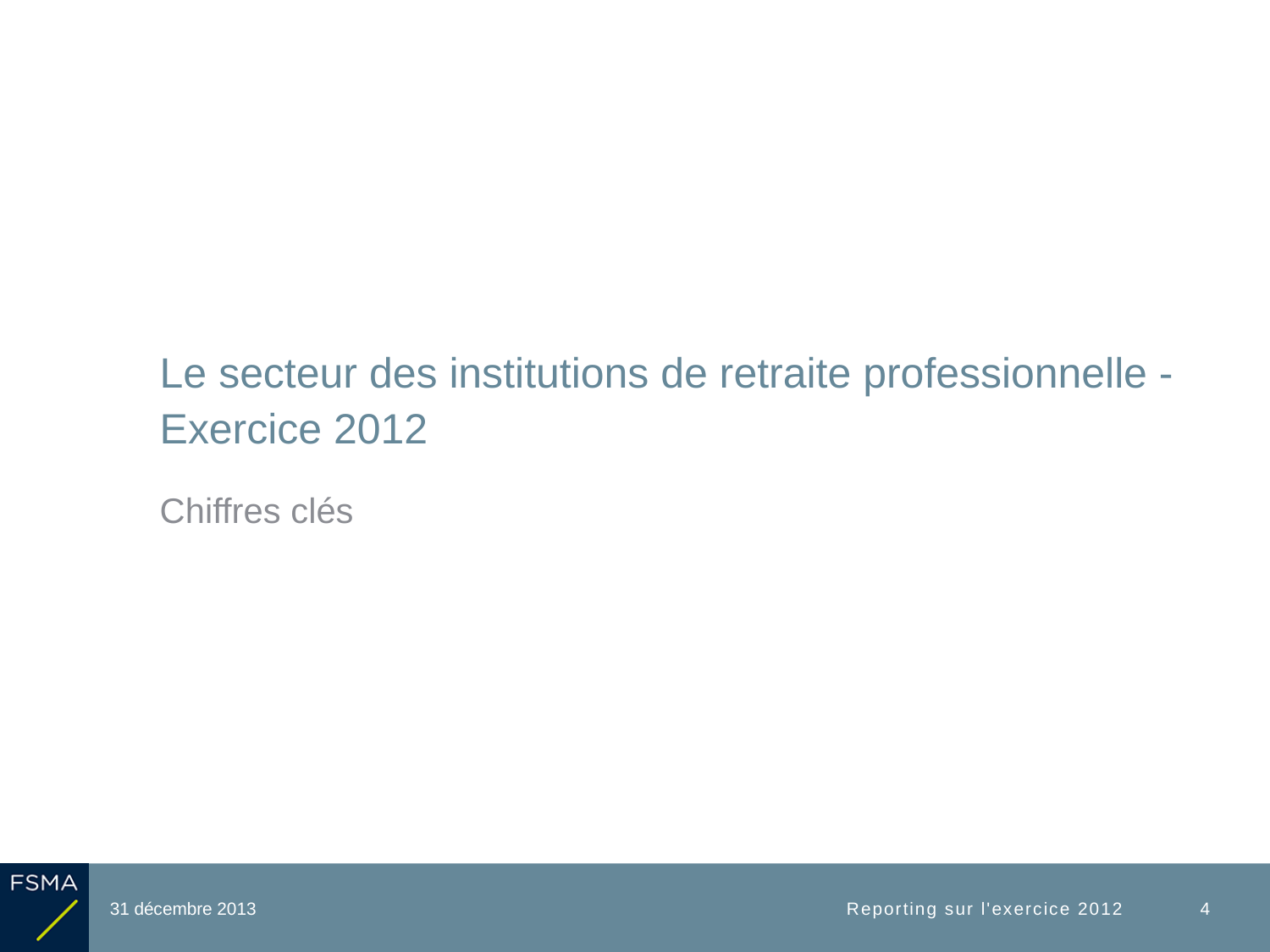

# Le secteur des institutions de retraite professionnelle - Exercice 2012
Chiffres clés
31 décembre 2013
Reporting sur l'exercice 2012
4